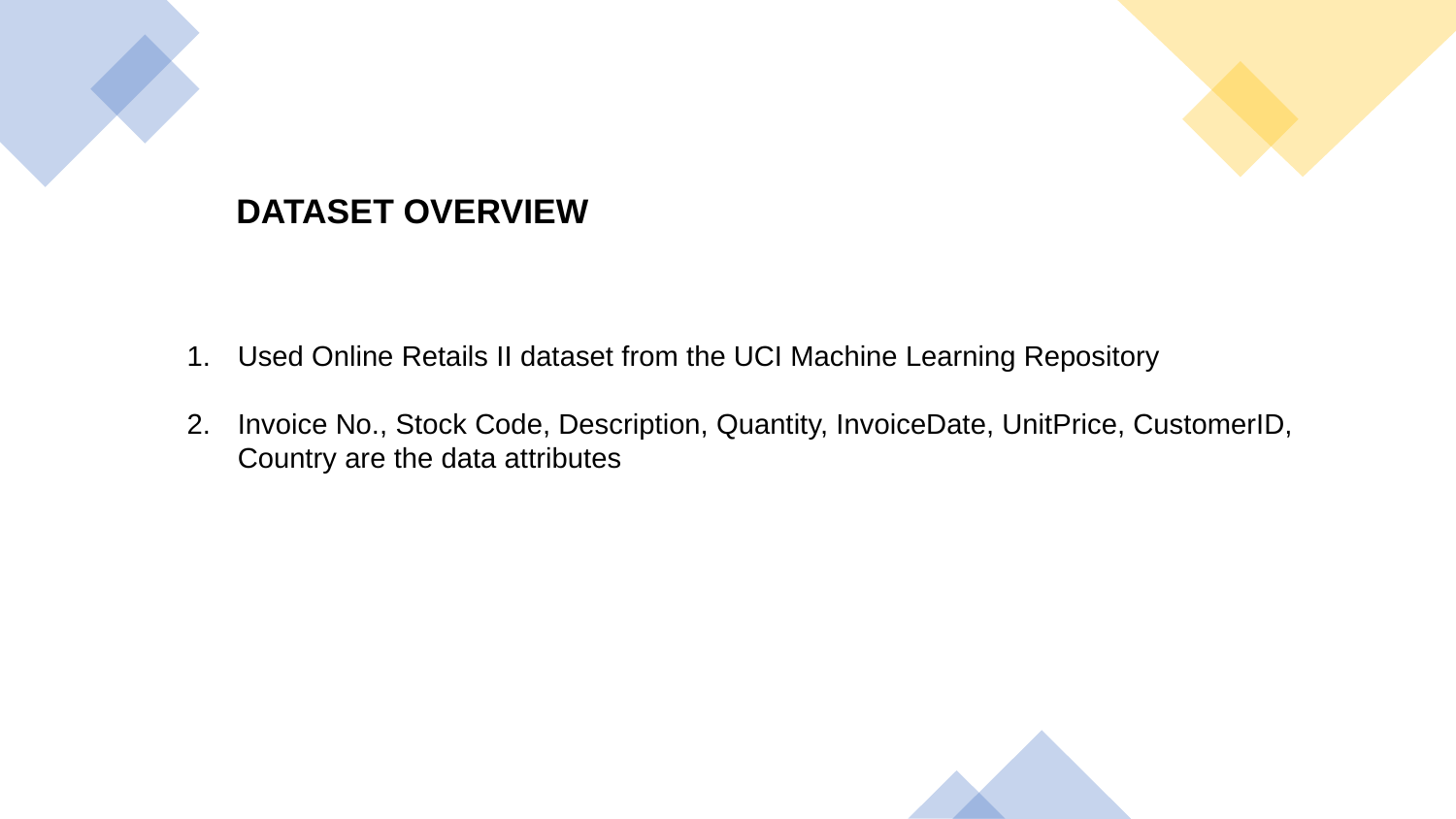

DATASET OVERVIEW

Used Online Retails II dataset from the UCI Machine Learning Repository

Invoice No., Stock Code, Description, Quantity, InvoiceDate, UnitPrice, CustomerID, Country are the data attributes